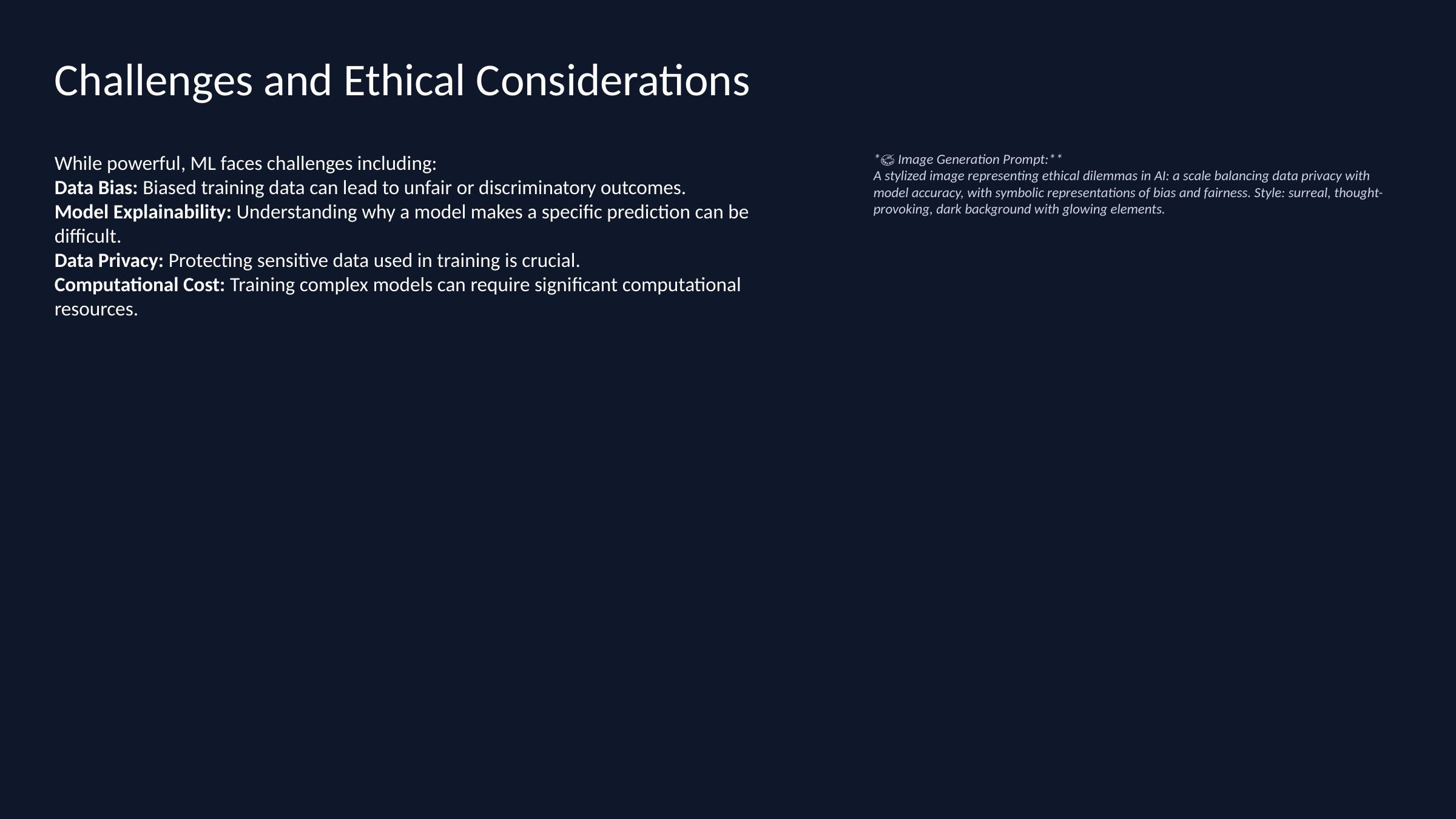

Challenges and Ethical Considerations

While powerful, ML faces challenges including:
Data Bias: Biased training data can lead to unfair or discriminatory outcomes.
Model Explainability: Understanding why a model makes a specific prediction can be difficult.
Data Privacy: Protecting sensitive data used in training is crucial.
Computational Cost: Training complex models can require significant computational resources.

*🎨 Image Generation Prompt:**
A stylized image representing ethical dilemmas in AI: a scale balancing data privacy with model accuracy, with symbolic representations of bias and fairness. Style: surreal, thought-provoking, dark background with glowing elements.